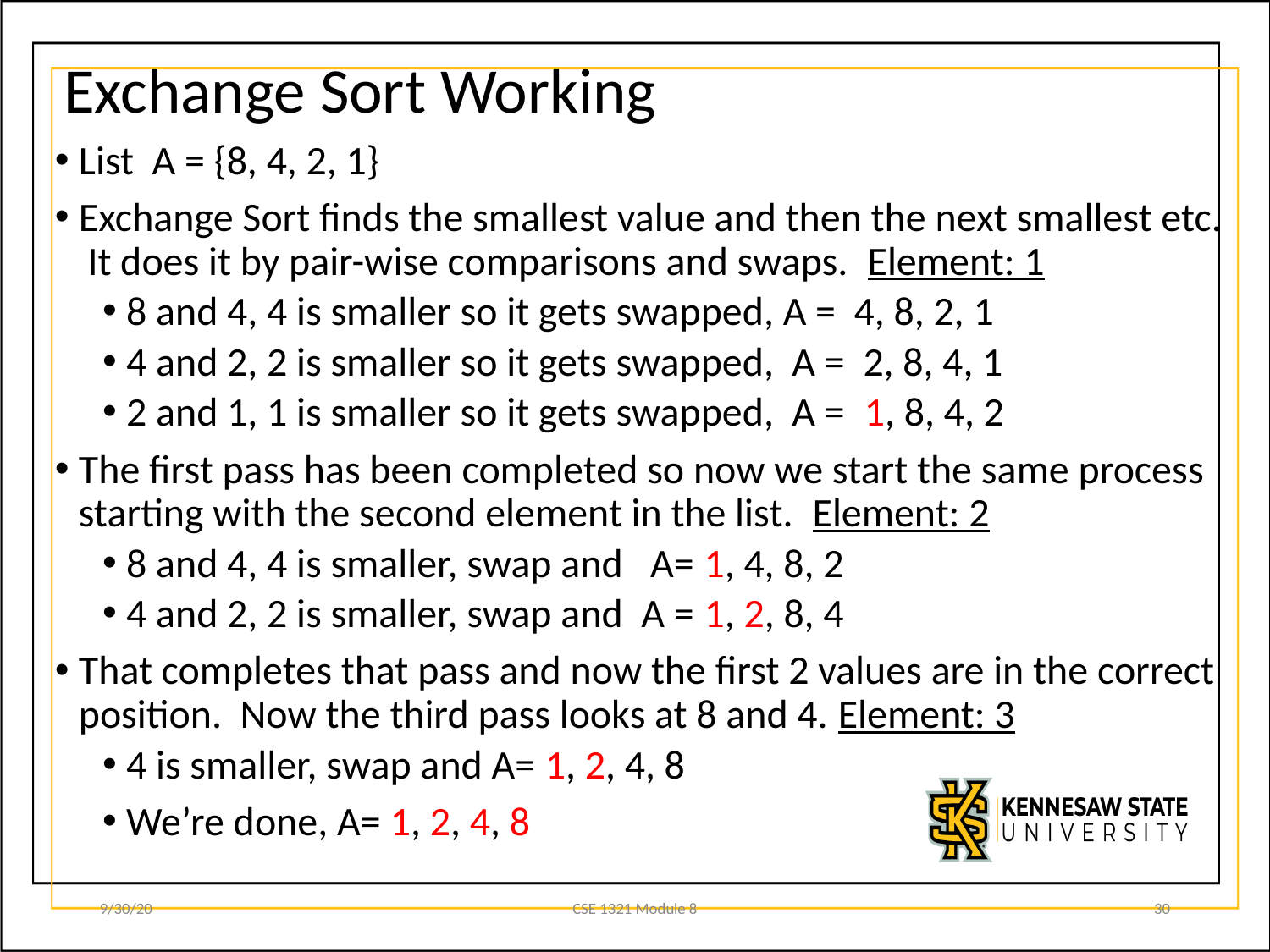

Exchange Sort Working
List  A = {8, 4, 2, 1}
Exchange Sort finds the smallest value and then the next smallest etc.  It does it by pair-wise comparisons and swaps.  Element: 1
8 and 4, 4 is smaller so it gets swapped, A =  4, 8, 2, 1
4 and 2, 2 is smaller so it gets swapped,  A =  2, 8, 4, 1
2 and 1, 1 is smaller so it gets swapped,  A =  1, 8, 4, 2
The first pass has been completed so now we start the same process starting with the second element in the list.  Element: 2
8 and 4, 4 is smaller, swap and   A= 1, 4, 8, 2
4 and 2, 2 is smaller, swap and  A = 1, 2, 8, 4
That completes that pass and now the first 2 values are in the correct position.  Now the third pass looks at 8 and 4. Element: 3
4 is smaller, swap and A= 1, 2, 4, 8
We’re done, A= 1, 2, 4, 8
9/30/20
CSE 1321 Module 8
30